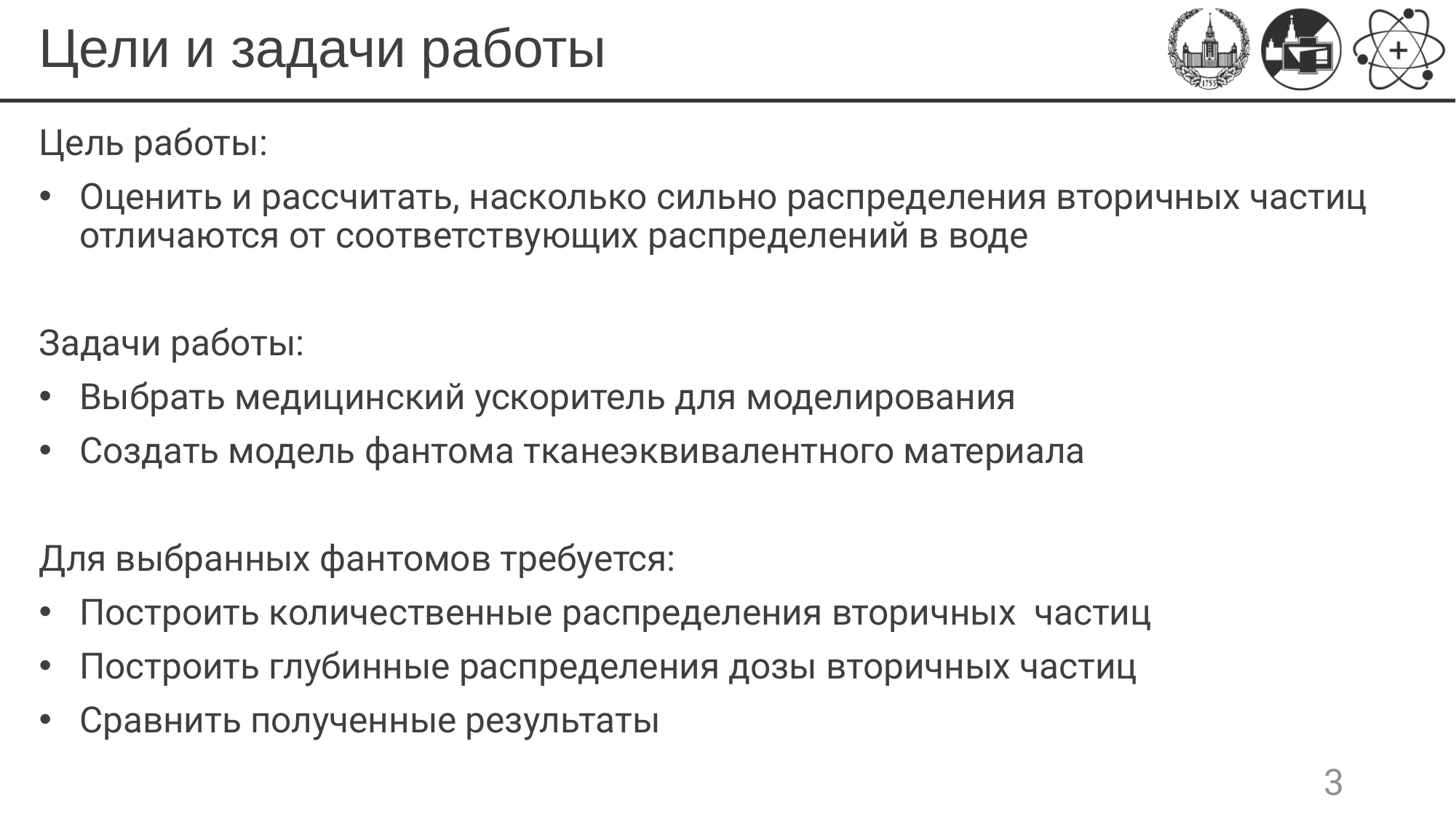

# Цели и задачи работы
Цель работы:
Оценить и рассчитать, насколько сильно распределения вторичных частиц отличаются от соответствующих распределений в воде

Задачи работы:
Выбрать медицинский ускоритель для моделирования
Создать модель фантома тканеэквивалентного материала

Для выбранных фантомов требуется:
Построить количественные распределения вторичных  частиц
Построить глубинные распределения дозы вторичных частиц
Сравнить полученные результаты
3